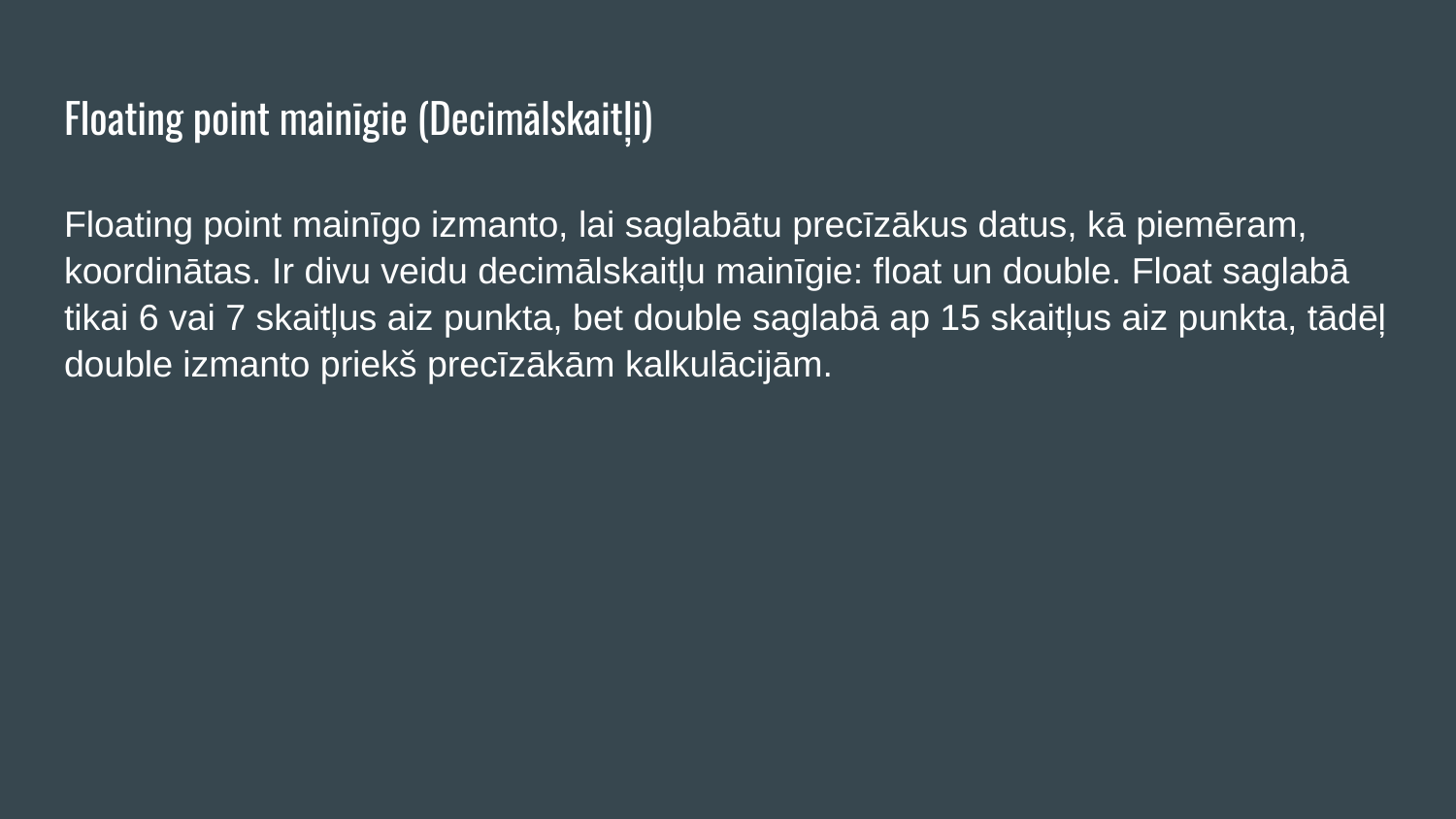

# Floating point mainīgie (Decimālskaitļi)
Floating point mainīgo izmanto, lai saglabātu precīzākus datus, kā piemēram, koordinātas. Ir divu veidu decimālskaitļu mainīgie: float un double. Float saglabā tikai 6 vai 7 skaitļus aiz punkta, bet double saglabā ap 15 skaitļus aiz punkta, tādēļ double izmanto priekš precīzākām kalkulācijām.